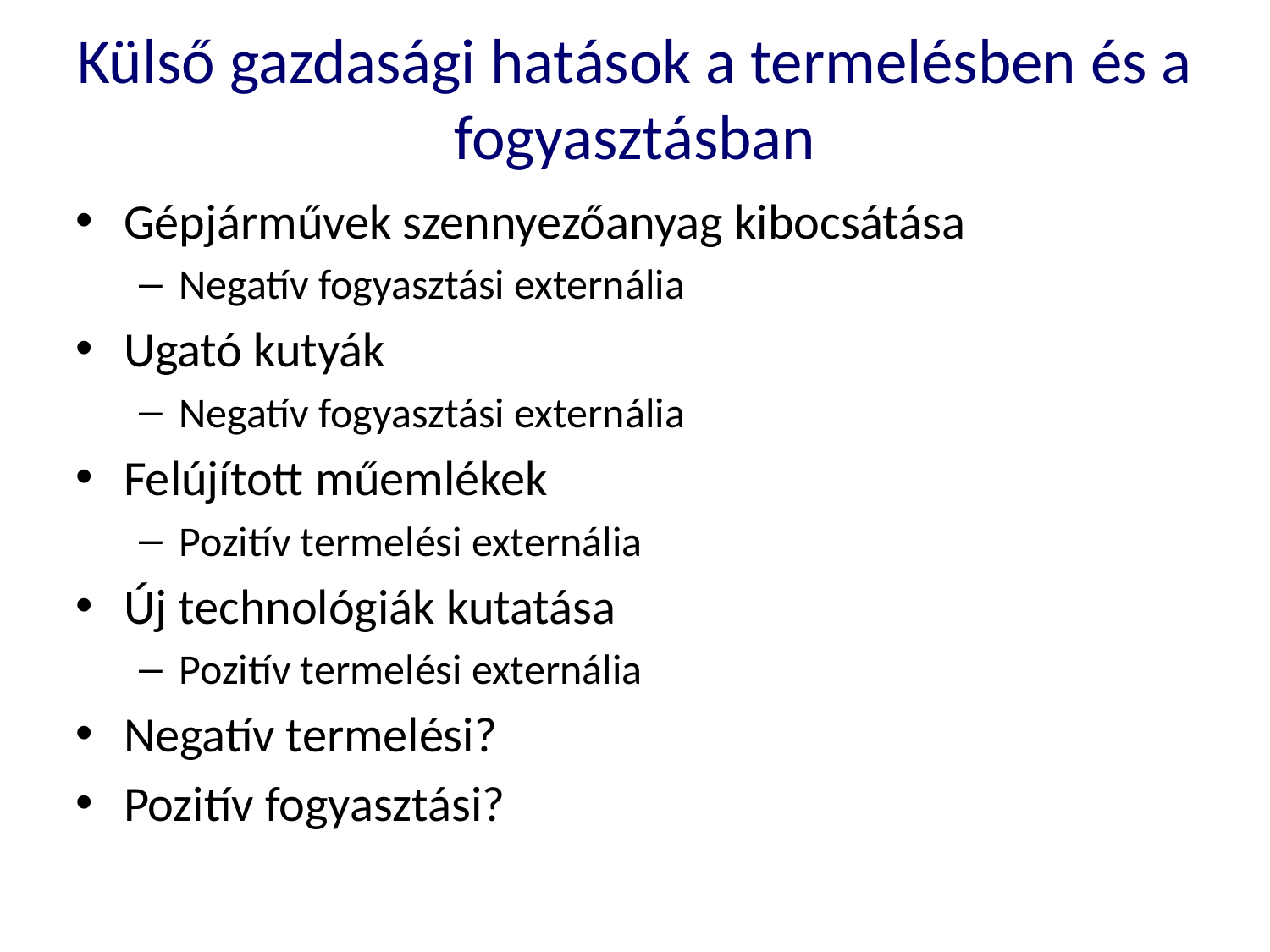

Külső gazdasági hatások a termelésben és a fogyasztásban
Gépjárművek szennyezőanyag kibocsátása
Negatív fogyasztási externália
Ugató kutyák
Negatív fogyasztási externália
Felújított műemlékek
Pozitív termelési externália
Új technológiák kutatása
Pozitív termelési externália
Negatív termelési?
Pozitív fogyasztási?